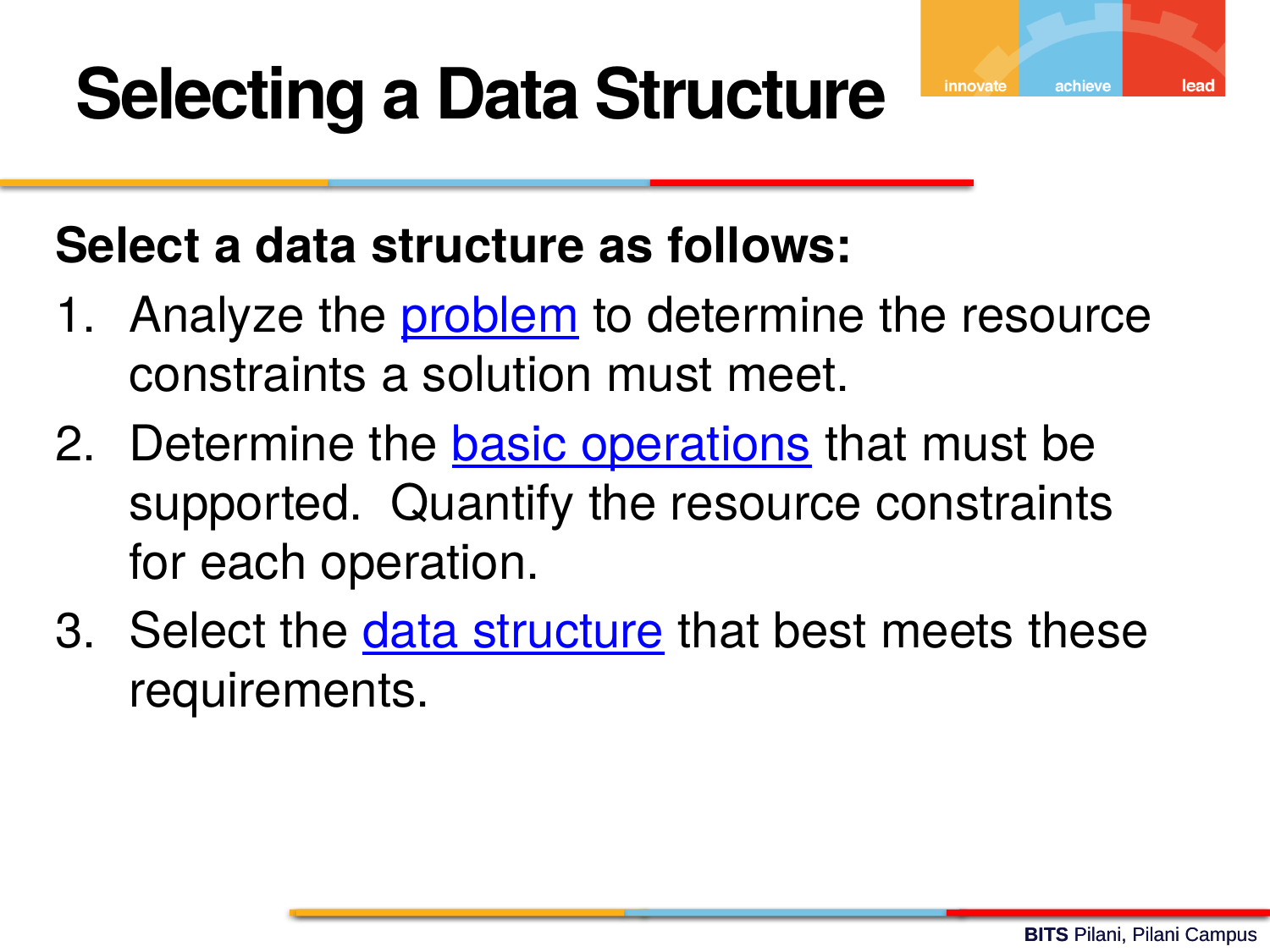

Selecting a Data Structure
Select a data structure as follows:
Analyze the problem to determine the resource constraints a solution must meet.
Determine the basic operations that must be supported.  Quantify the resource constraints for each operation.
Select the data structure that best meets these requirements.